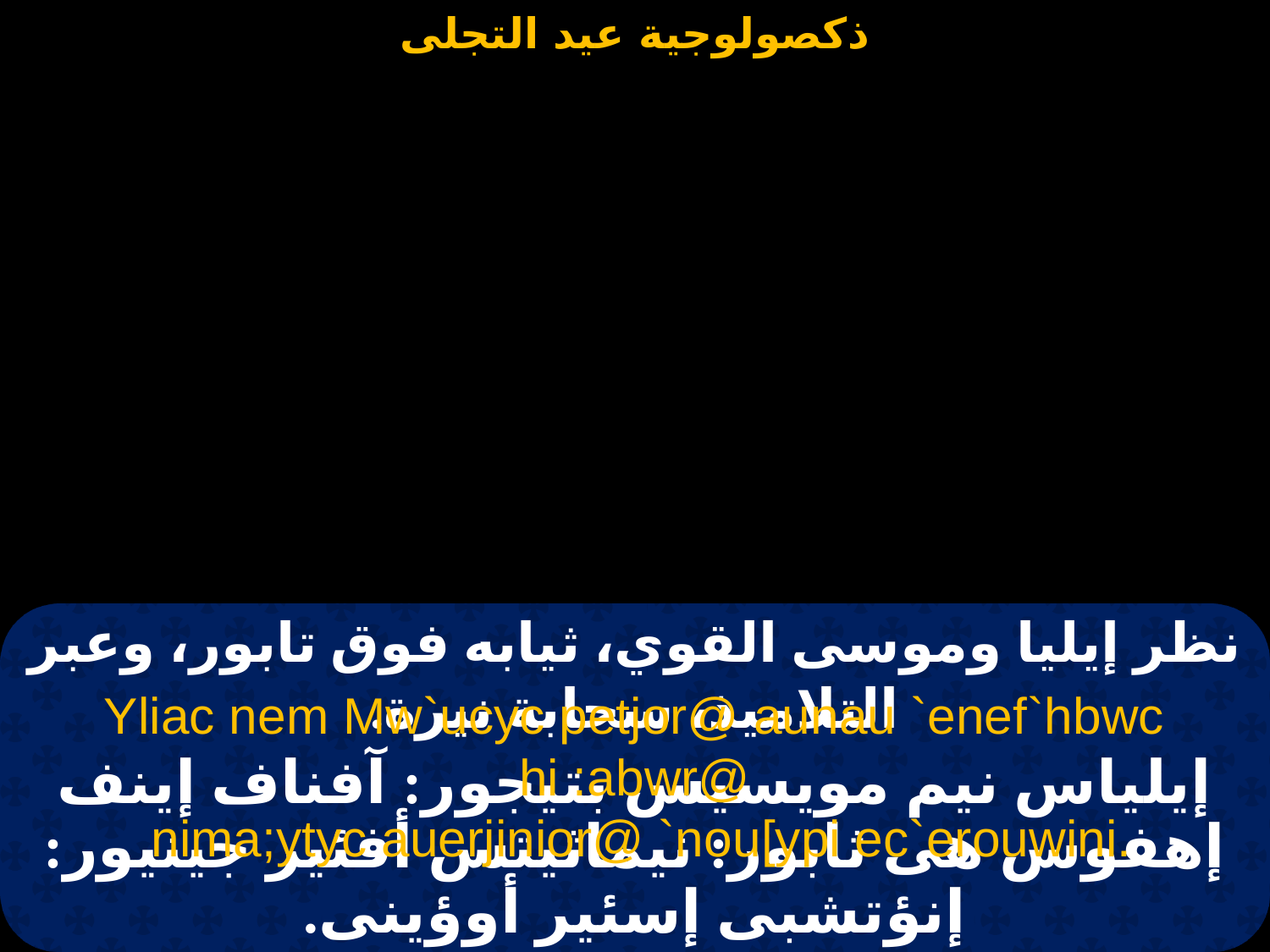

# نظر إيليا وموسى القوي، ثيابه فوق تابور، وعبر التلاميذ، سحابة نيرة.
Yliac nem Mw`ucyc petjor@ aunau `enef`hbwc hi :abwr@
 nima;ytyc auerjinior@ `nou[ypi ec`erouwini.
إيلياس نيم مويسيس بتيجور: آفناف إينف إهفوس هى ثابور: نيماثيتس أفئير جينيور: إنؤتشبى إسئير أوؤينى.